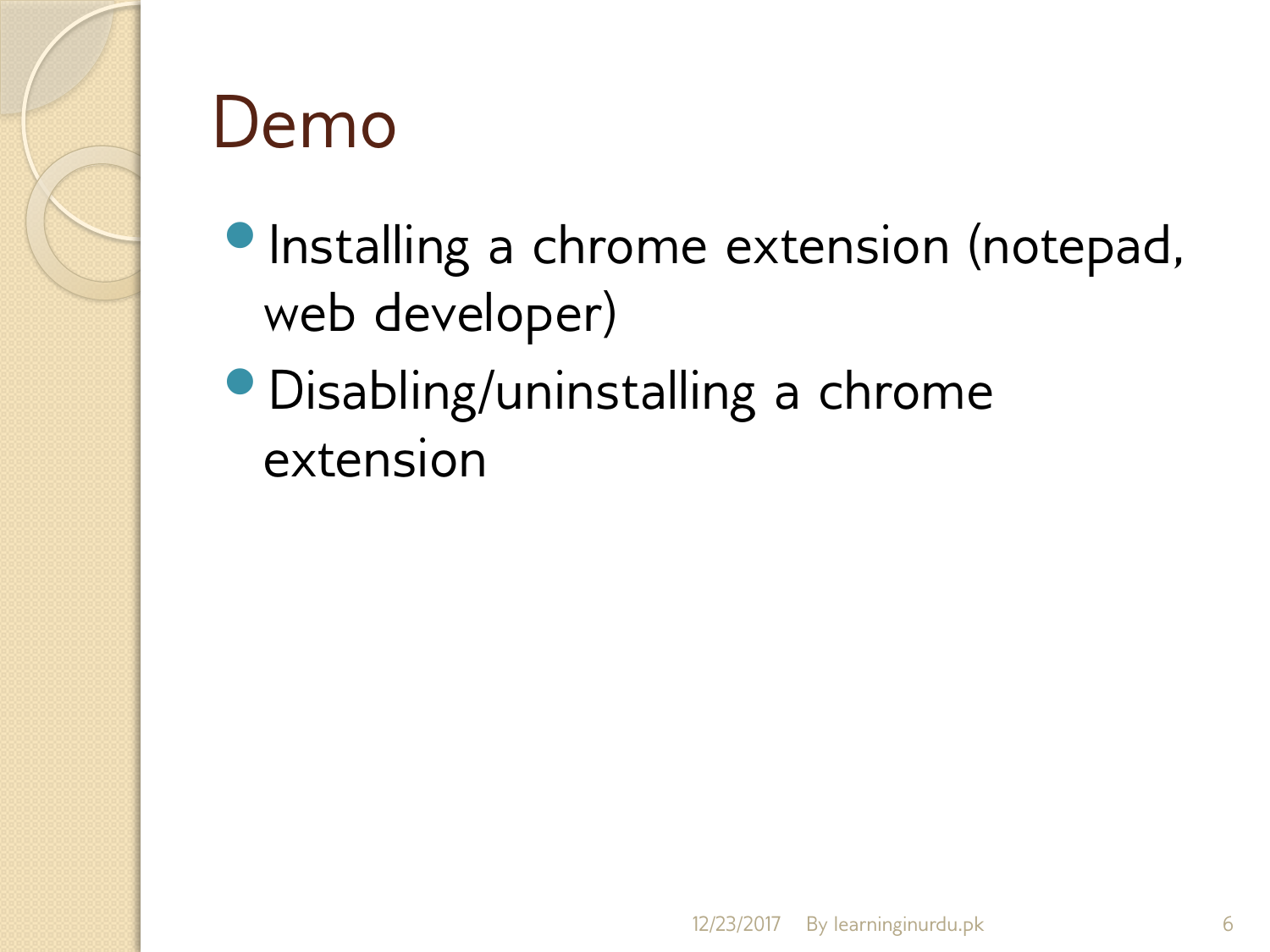

# Demo
Installing a chrome extension (notepad, web developer)
Disabling/uninstalling a chrome extension
12/23/2017
By learninginurdu.pk
6